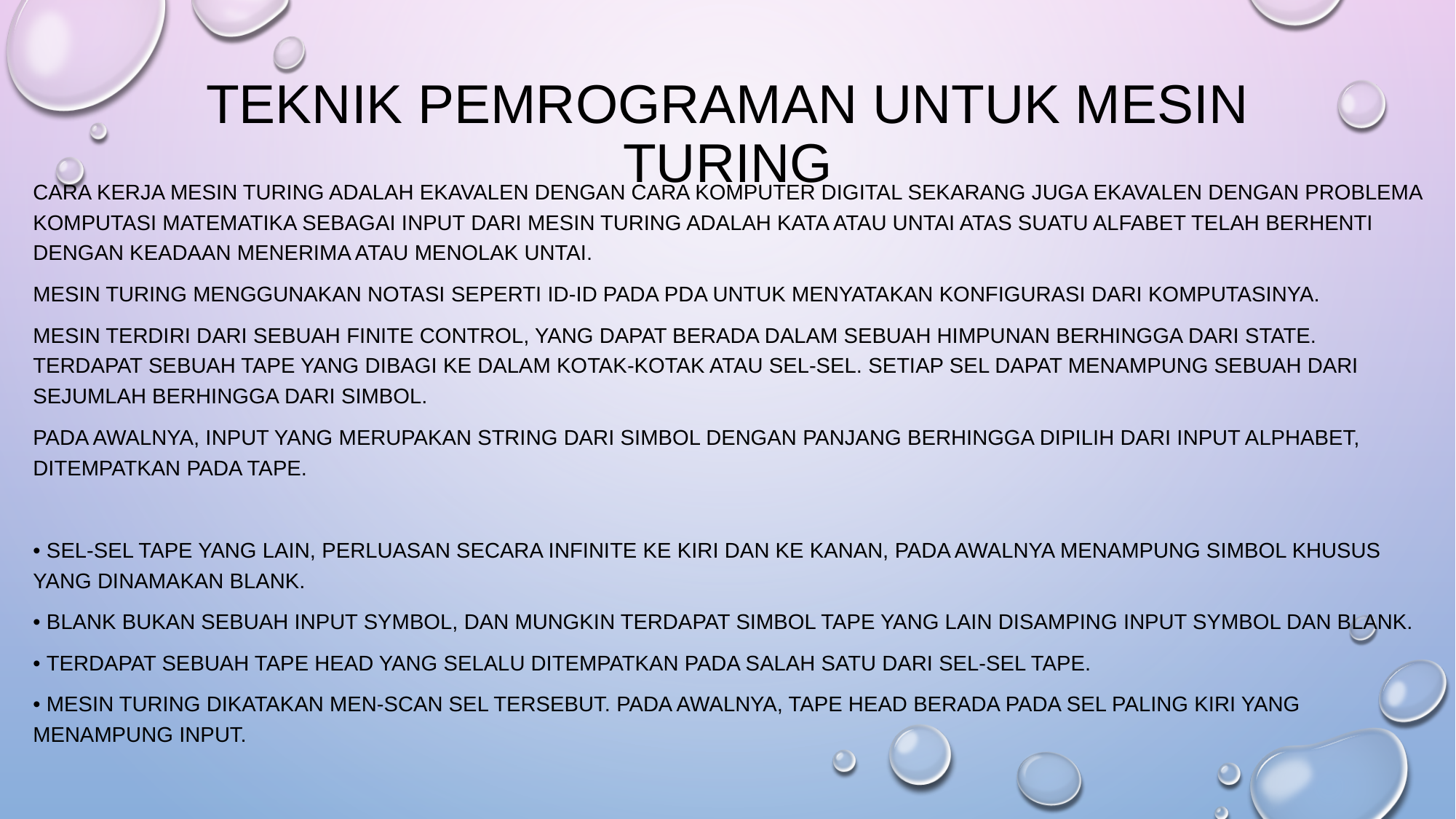

# Teknik pemrograman untuk mesin Turing
Cara Kerja Mesin Turing adalah ekavalen dengan cara komputer digital sekarang juga ekavalen dengan problema komputasi matematika sebagai input dari Mesin Turing adalah kata atau untai atas suatu alfabet telah berhenti dengan keadaan menerima atau menolak untai.
Mesin Turing menggunakan notasi seperti ID-ID pada PDA untuk menyatakan konfigurasi dari komputasinya.
Mesin terdiri dari sebuah finite control, yang dapat berada dalam sebuah himpunan berhingga dari state. Terdapat sebuah tape yang dibagi ke dalam kotak-kotak atau sel-sel. Setiap sel dapat menampung sebuah dari sejumlah berhingga dari simbol.
Pada awalnya, input yang merupakan string dari simbol dengan panjang berhingga dipilih dari input alphabet, ditempatkan pada tape.

• Sel-sel tape yang lain, perluasan secara infinite ke kiri dan ke kanan, pada awalnya menampung simbol khusus yang dinamakan blank.
• Blank bukan sebuah input symbol, dan mungkin terdapat simbol tape yang lain disamping input symbol dan blank.
• Terdapat sebuah tape head yang selalu ditempatkan pada salah satu dari sel-sel tape.
• Mesin turing dikatakan men-scan sel tersebut. Pada awalnya, tape head berada pada sel paling kiri yang menampung input.